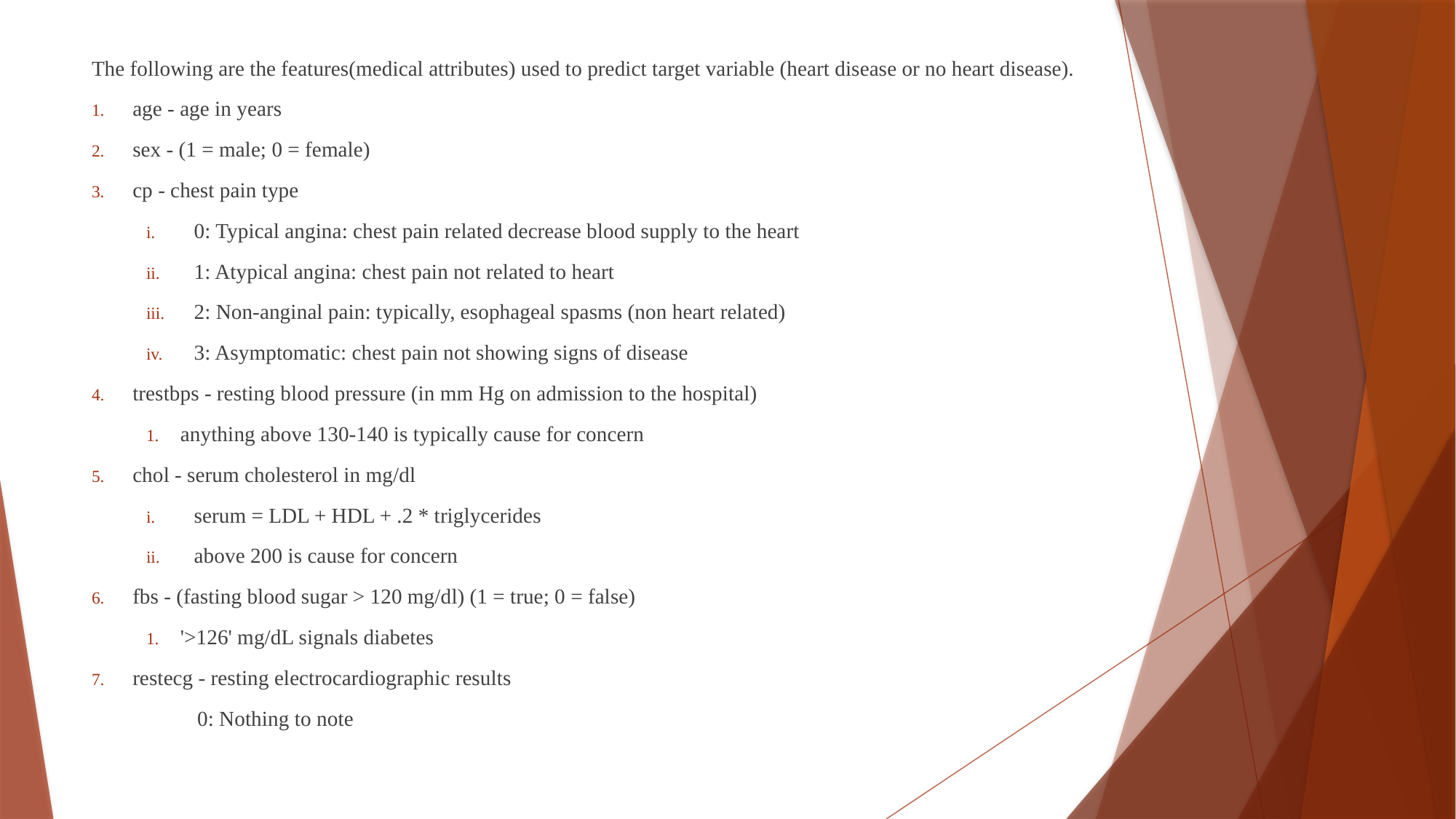

The following are the features(medical attributes) used to predict target variable (heart disease or no heart disease).
age - age in years
sex - (1 = male; 0 = female)
cp - chest pain type
0: Typical angina: chest pain related decrease blood supply to the heart
1: Atypical angina: chest pain not related to heart
2: Non-anginal pain: typically, esophageal spasms (non heart related)
3: Asymptomatic: chest pain not showing signs of disease
trestbps - resting blood pressure (in mm Hg on admission to the hospital)
anything above 130-140 is typically cause for concern
chol - serum cholesterol in mg/dl
serum = LDL + HDL + .2 * triglycerides
above 200 is cause for concern
fbs - (fasting blood sugar > 120 mg/dl) (1 = true; 0 = false)
'>126' mg/dL signals diabetes
restecg - resting electrocardiographic results
                    0: Nothing to note